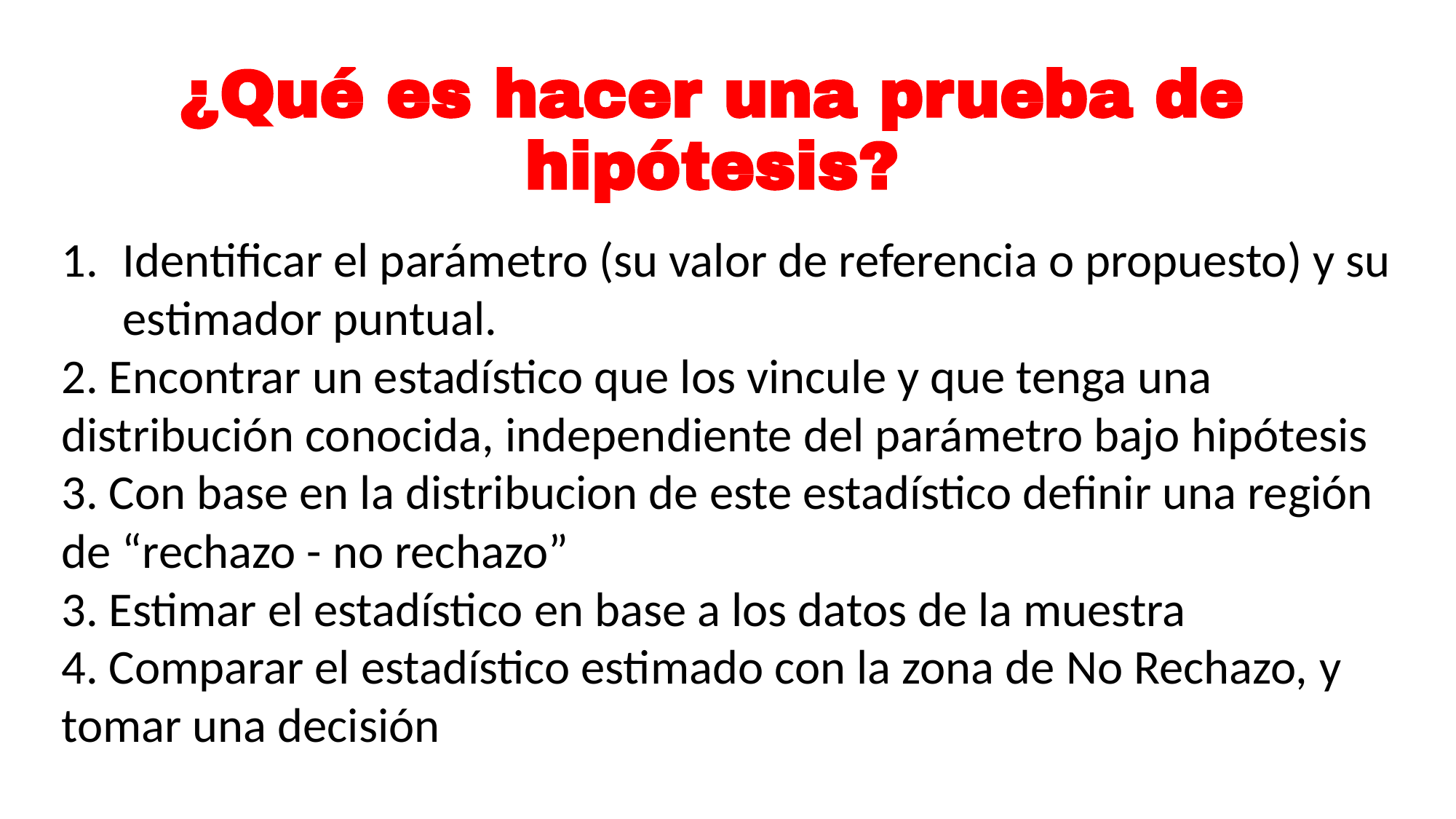

# ¿Qué es hacer una prueba de hipótesis?
Identificar el parámetro (su valor de referencia o propuesto) y su estimador puntual.
2. Encontrar un estadístico que los vincule y que tenga una distribución conocida, independiente del parámetro bajo hipótesis
3. Con base en la distribucion de este estadístico definir una región de “rechazo - no rechazo”
3. Estimar el estadístico en base a los datos de la muestra
4. Comparar el estadístico estimado con la zona de No Rechazo, y tomar una decisión